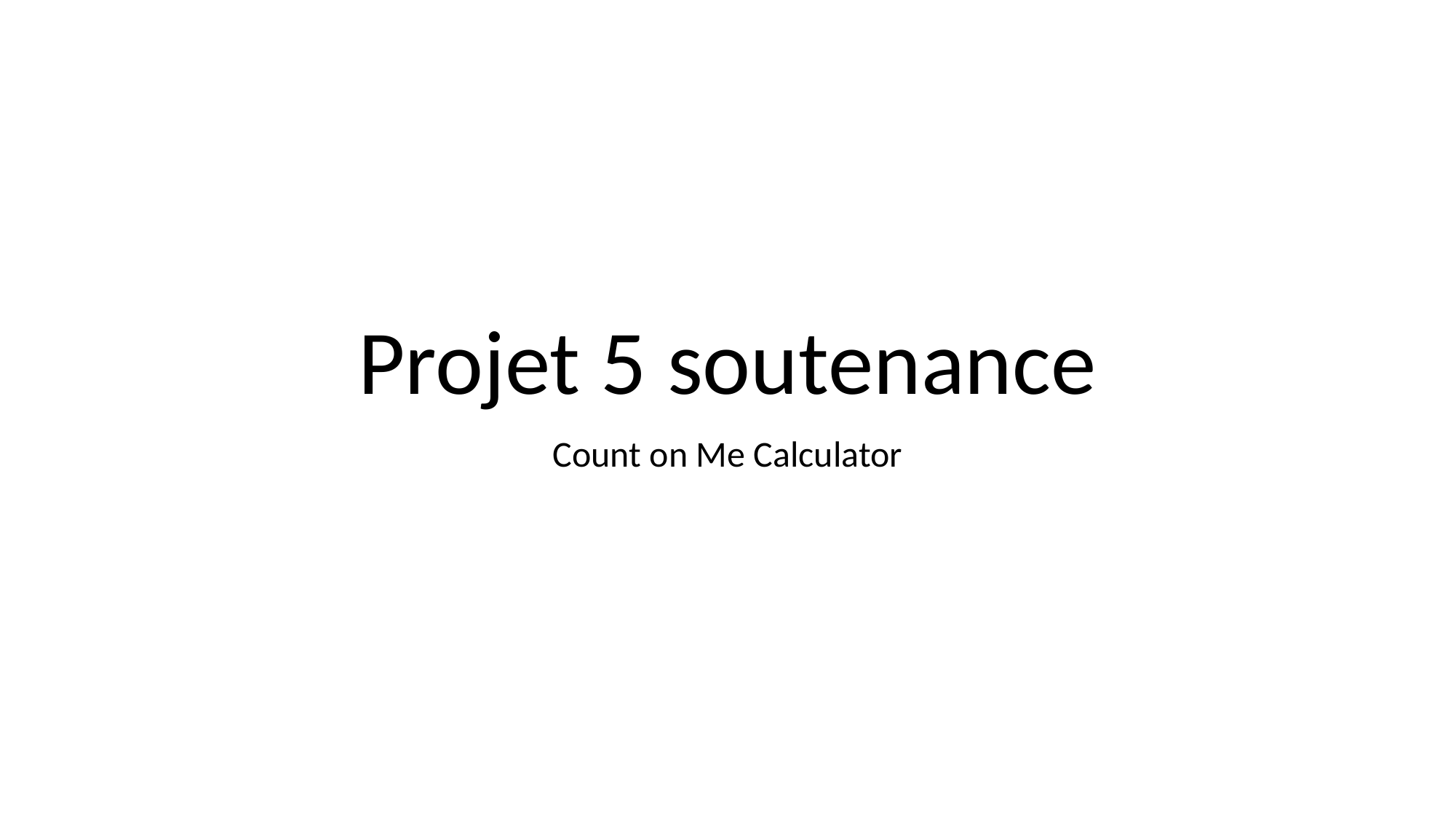

# Projet 5 soutenance
Count on Me Calculator